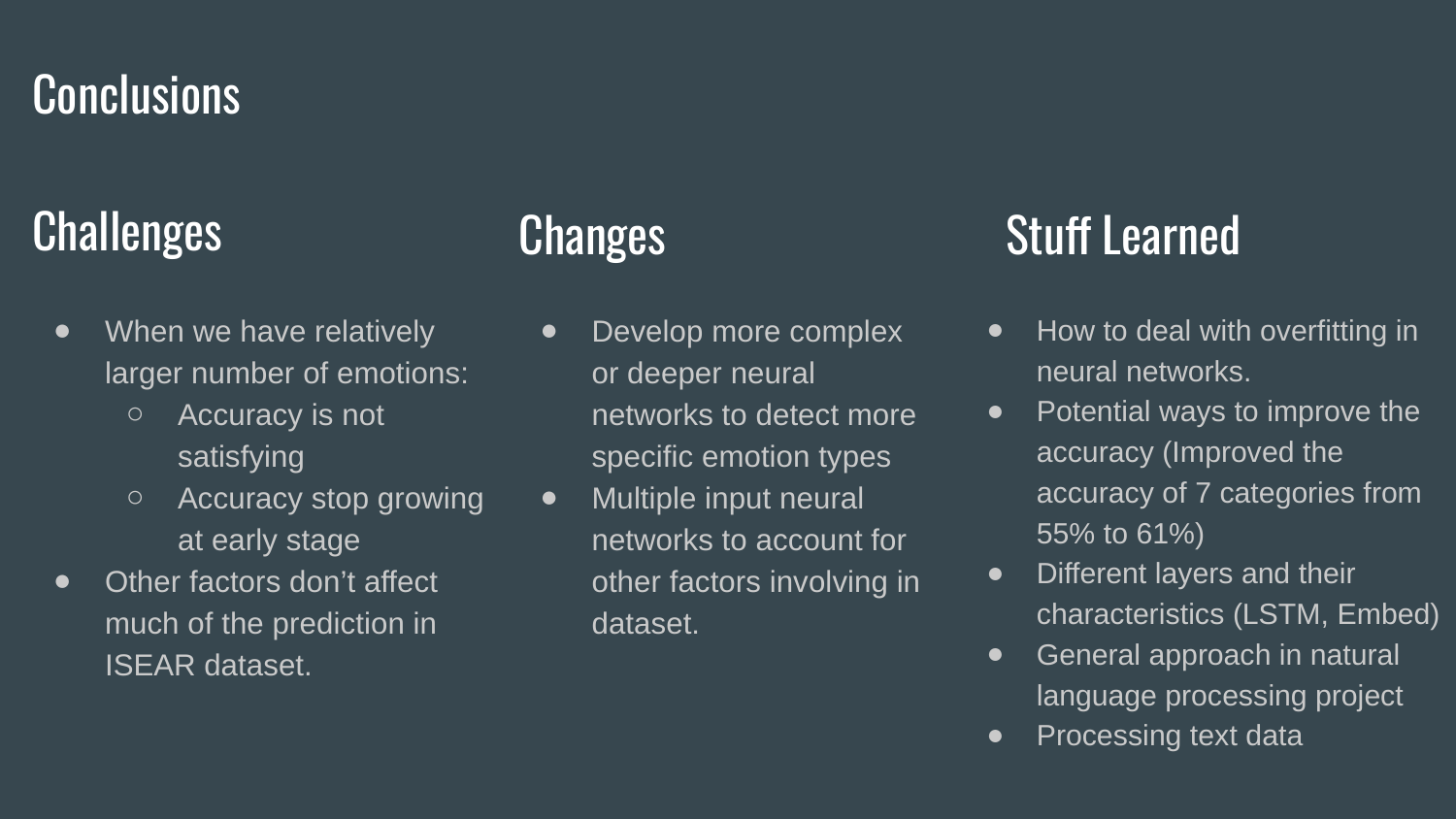

Conclusions
# Challenges
Changes
Stuff Learned
When we have relatively larger number of emotions:
Accuracy is not satisfying
Accuracy stop growing at early stage
Other factors don’t affect much of the prediction in ISEAR dataset.
Develop more complex or deeper neural networks to detect more specific emotion types
Multiple input neural networks to account for other factors involving in dataset.
How to deal with overfitting in neural networks.
Potential ways to improve the accuracy (Improved the accuracy of 7 categories from 55% to 61%)
Different layers and their characteristics (LSTM, Embed)
General approach in natural language processing project
Processing text data